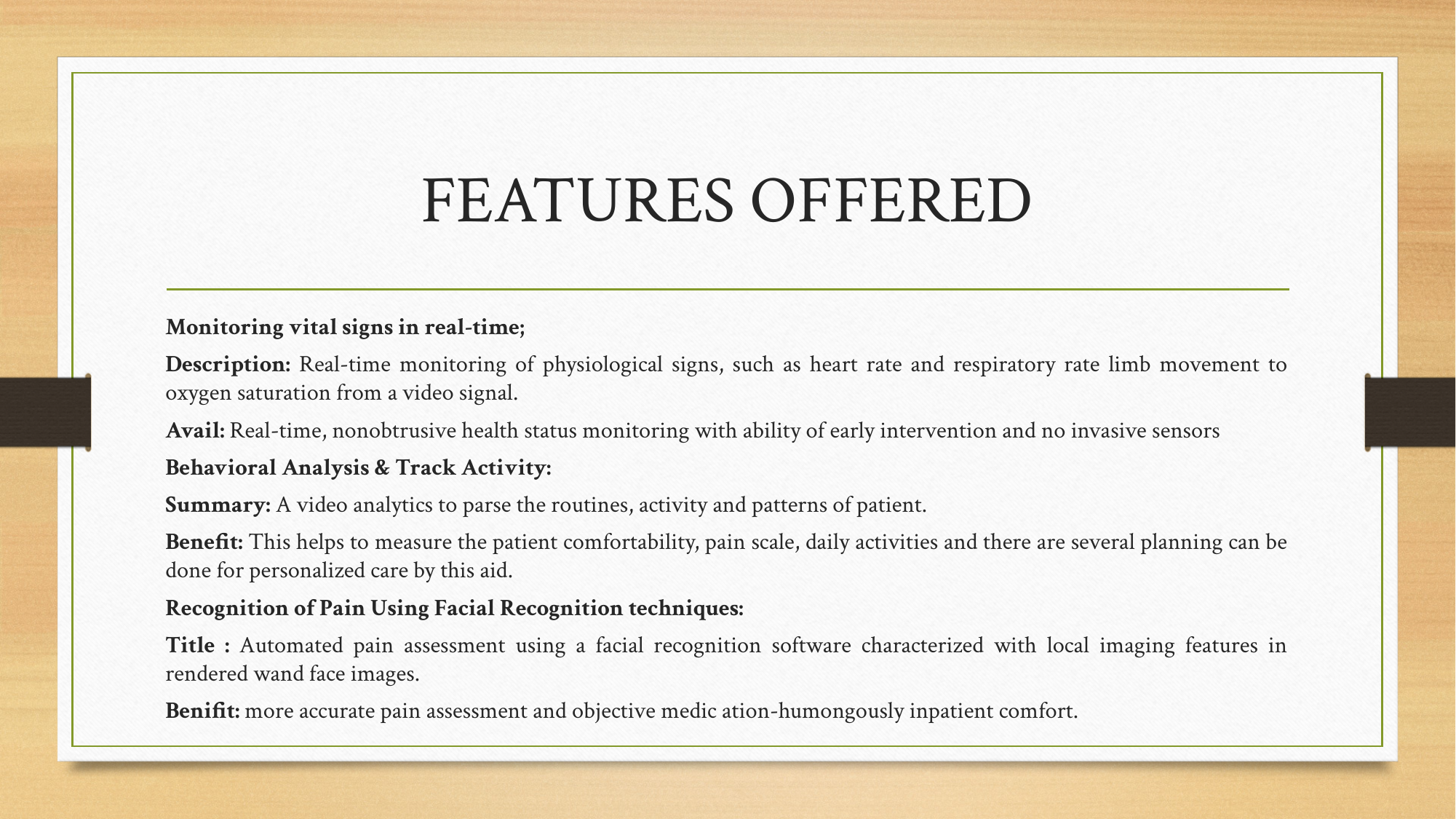

# FEATURES OFFERED
Monitoring vital signs in real-time;
Description: Real-time monitoring of physiological signs, such as heart rate and respiratory rate limb movement to oxygen saturation from a video signal.
Avail: Real-time, nonobtrusive health status monitoring with ability of early intervention and no invasive sensors
Behavioral Analysis & Track Activity:
Summary: A video analytics to parse the routines, activity and patterns of patient.
Benefit: This helps to measure the patient comfortability, pain scale, daily activities and there are several planning can be done for personalized care by this aid.
Recognition of Pain Using Facial Recognition techniques:
Title : Automated pain assessment using a facial recognition software characterized with local imaging features in rendered wand face images.
Benifit: more accurate pain assessment and objective medic ation-humongously inpatient comfort.